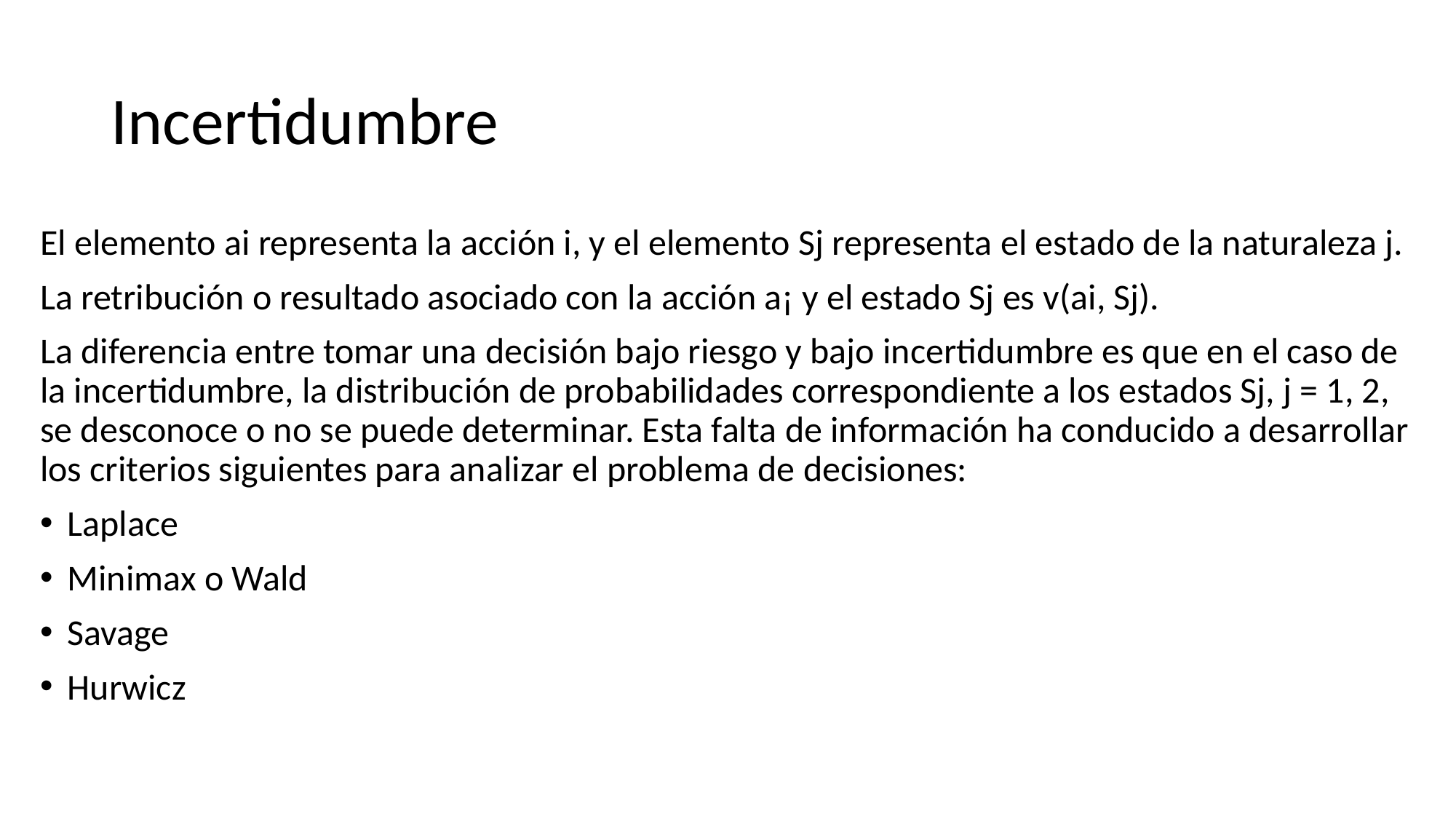

# Incertidumbre
El elemento ai representa la acción i, y el elemento Sj representa el estado de la naturaleza j.
La retribución o resultado asociado con la acción a¡ y el estado Sj es v(ai, Sj).
La diferencia entre tomar una decisión bajo riesgo y bajo incertidumbre es que en el caso de la incertidumbre, la distribución de probabilidades correspondiente a los estados Sj, j = 1, 2, se desconoce o no se puede determinar. Esta falta de información ha conducido a desarrollar los criterios siguientes para analizar el problema de decisiones:
Laplace
Minimax o Wald
Savage
Hurwicz